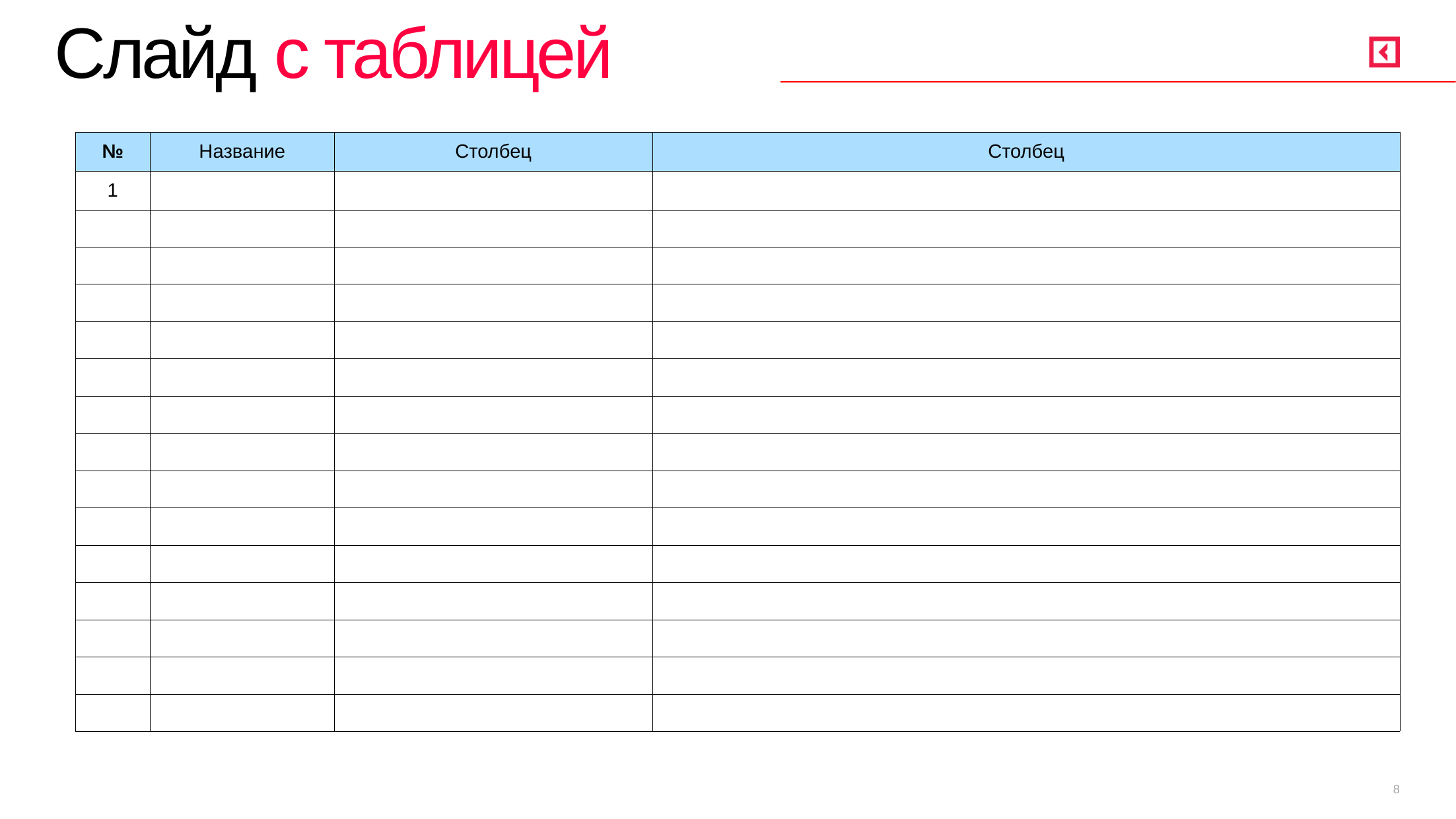

# Слайд с таблицей
| № | Название | Столбец | Столбец |
| --- | --- | --- | --- |
| 1 |  |  |  |
|  |  |  |  |
|  |  |  |  |
|  |  |  |  |
|  |  |  |  |
|  |  |  |  |
|  |  |  |  |
|  |  |  |  |
|  |  |  |  |
|  |  |  |  |
|  |  |  |  |
|  |  |  |  |
|  |  |  |  |
|  |  |  |  |
|  |  |  |  |
8